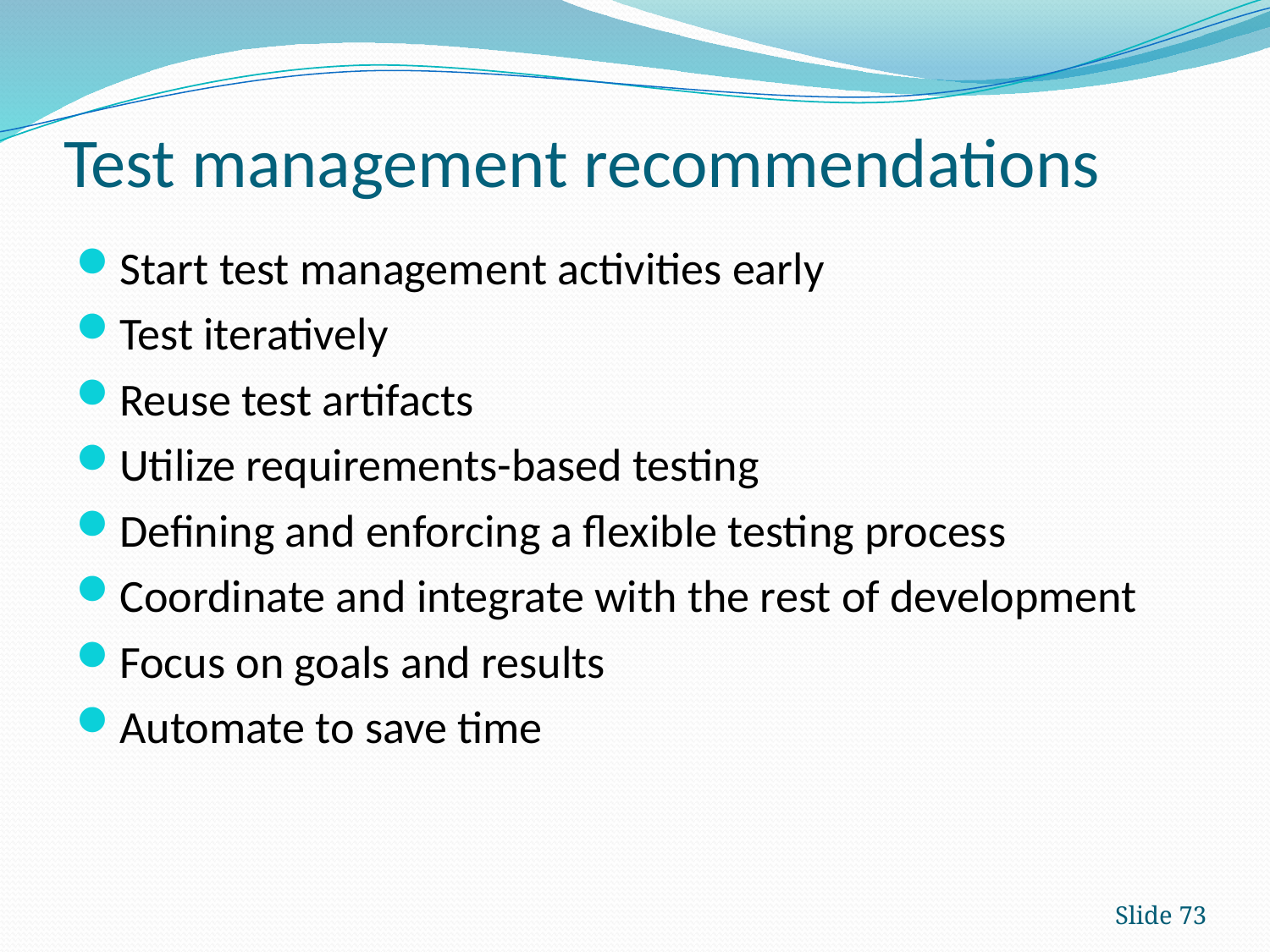

# Test management recommendations
Start test management activities early
Test iteratively
Reuse test artifacts
Utilize requirements-based testing
Defining and enforcing a flexible testing process
Coordinate and integrate with the rest of development
Focus on goals and results
Automate to save time
Slide 73